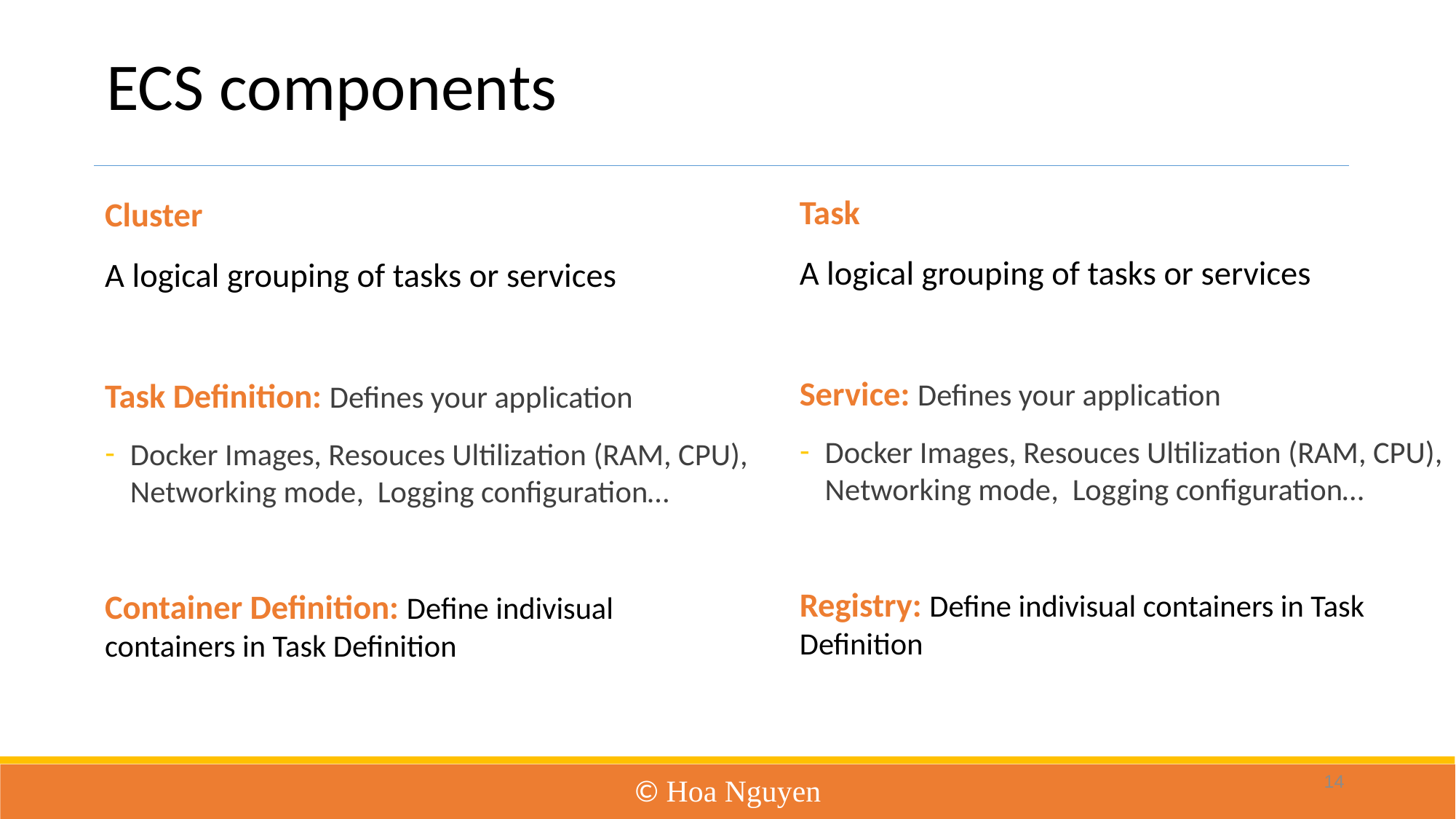

# ECS components
Task
A logical grouping of tasks or services

Service: Defines your application
Docker Images, Resouces Ultilization (RAM, CPU), Networking mode,  Logging configuration…

Registry: Define indivisual containers in Task Definition
Cluster
A logical grouping of tasks or services

Task Definition: Defines your application
Docker Images, Resouces Ultilization (RAM, CPU), Networking mode,  Logging configuration…

Container Definition: Define indivisual containers in Task Definition
14
© Hoa Nguyen